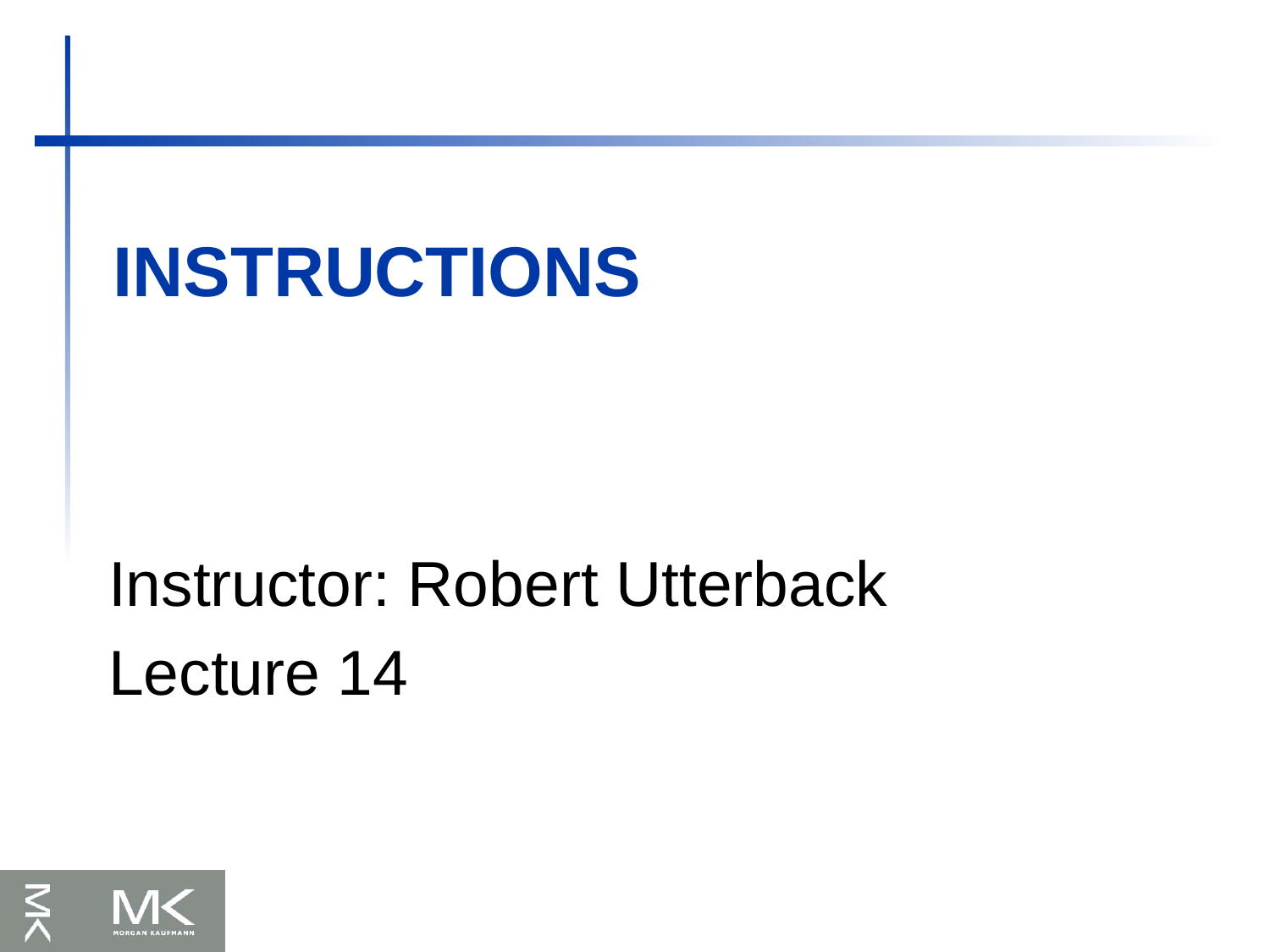

# Instructions
Instructor: Robert Utterback
Lecture 14